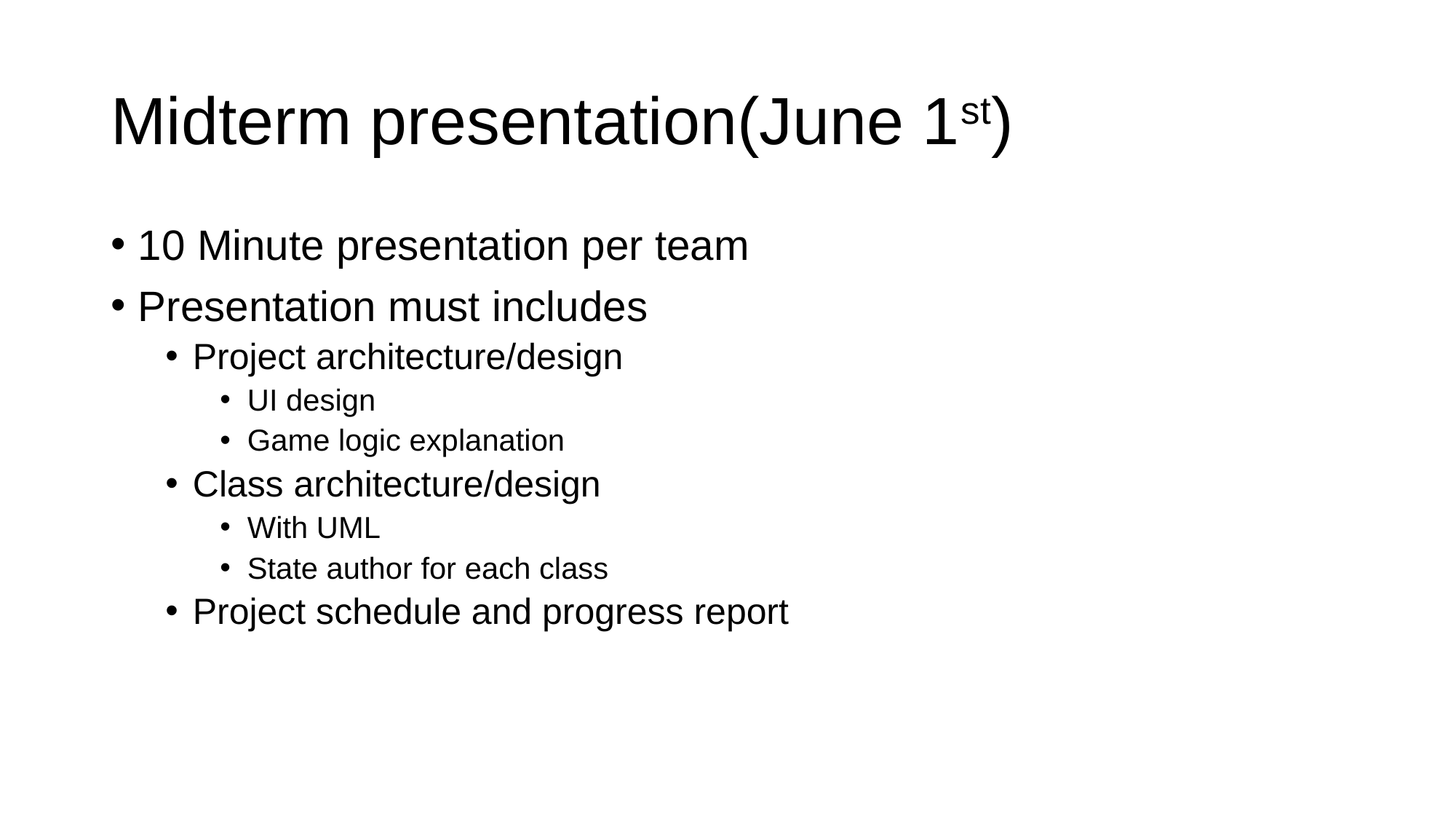

# Midterm presentation(June 1st)
10 Minute presentation per team
Presentation must includes
Project architecture/design
UI design
Game logic explanation
Class architecture/design
With UML
State author for each class
Project schedule and progress report